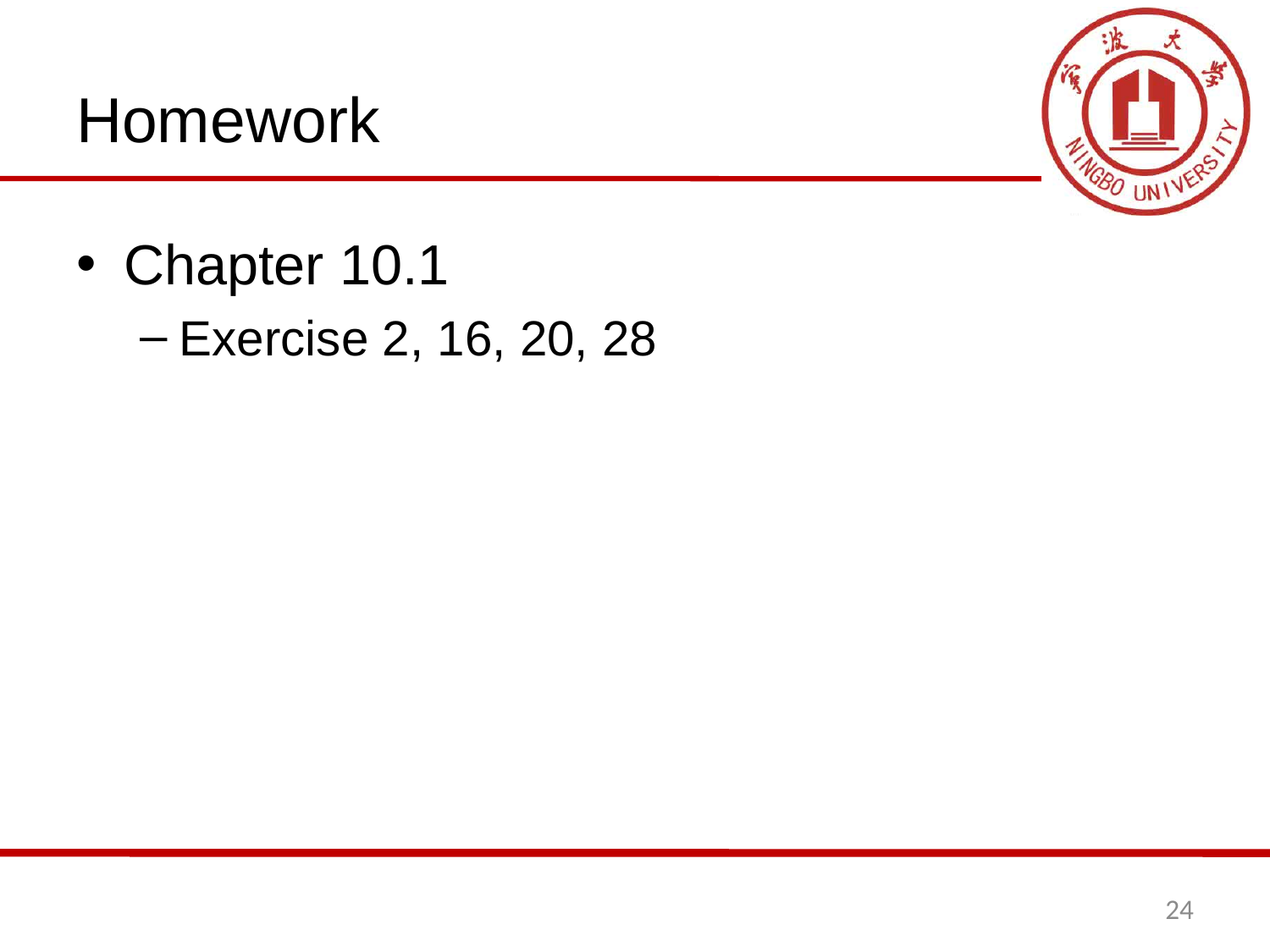

# Homework
Chapter 10.1
Exercise 2, 16, 20, 28
24